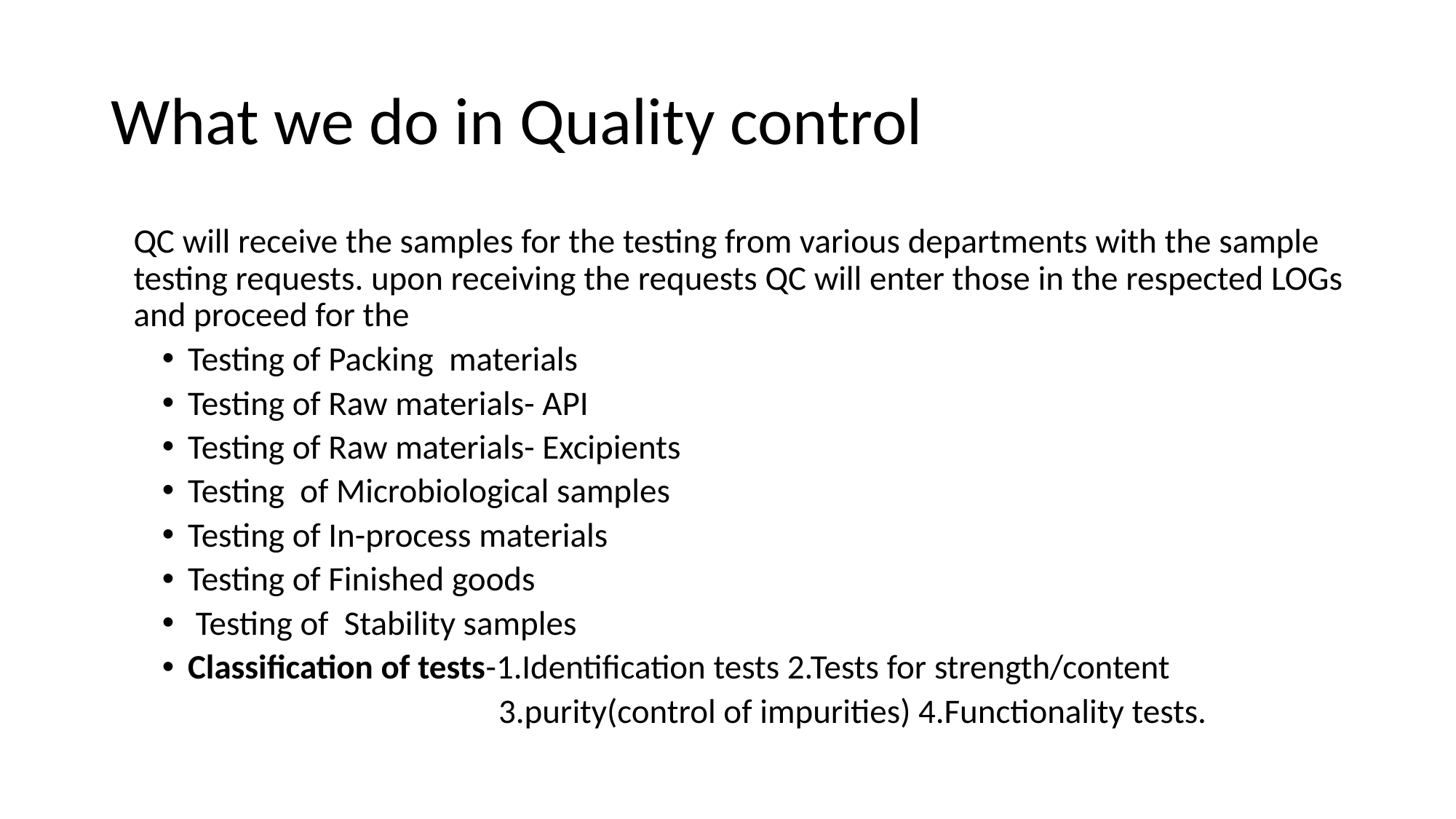

# What we do in Quality control
QC will receive the samples for the testing from various departments with the sample testing requests. upon receiving the requests QC will enter those in the respected LOGs and proceed for the
Testing of Packing  materials
Testing of Raw materials- API
Testing of Raw materials- Excipients
Testing  of Microbiological samples
Testing of In-process materials
Testing of Finished goods
 Testing of  Stability samples
Classification of tests-1.Identification tests 2.Tests for strength/content
                                           3.purity(control of impurities) 4.Functionality tests.